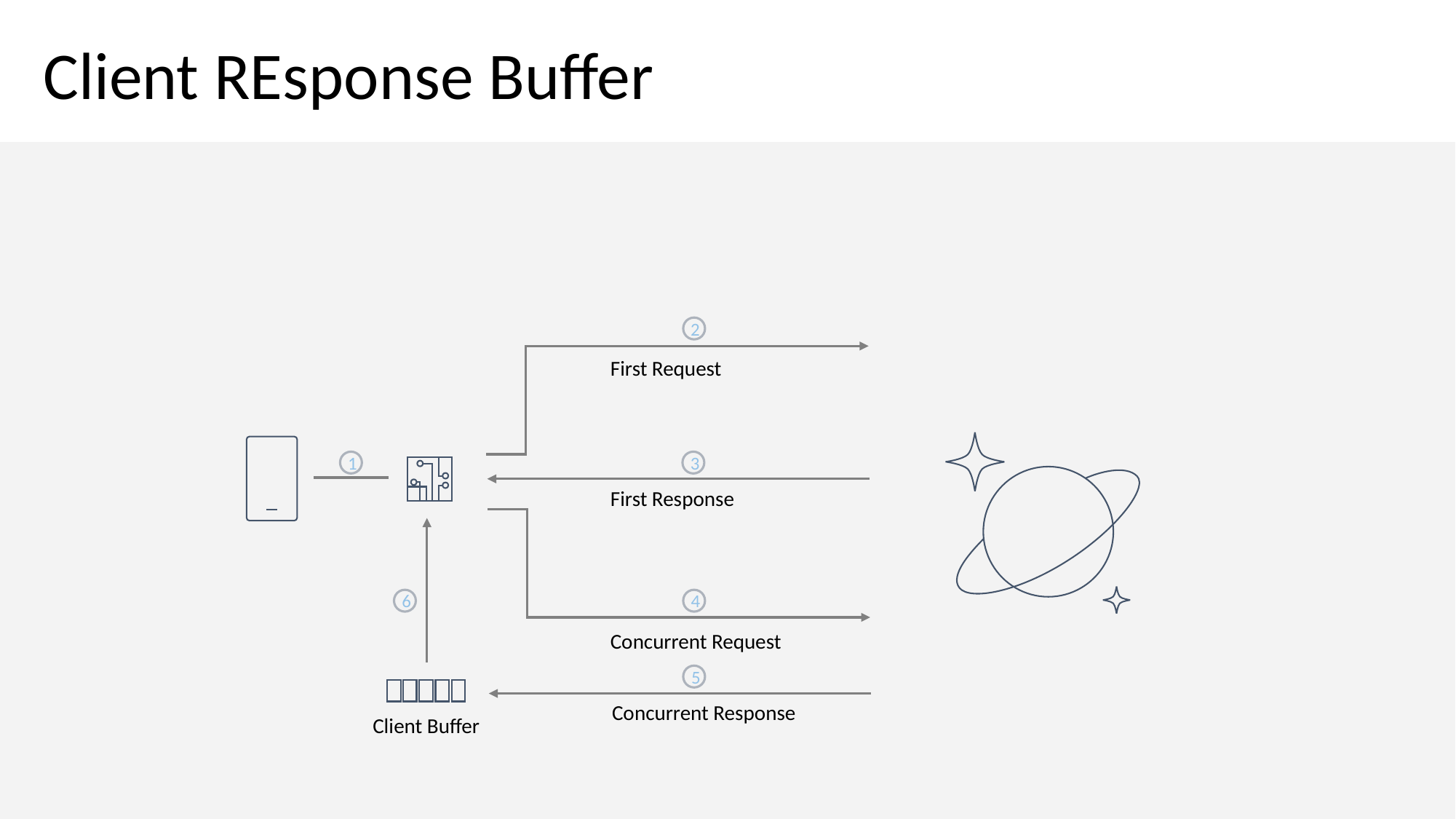

# Client REsponse Buffer
2

First Request

3

1

First Response

6

4

Concurrent Request

5

Concurrent Response
Client Buffer